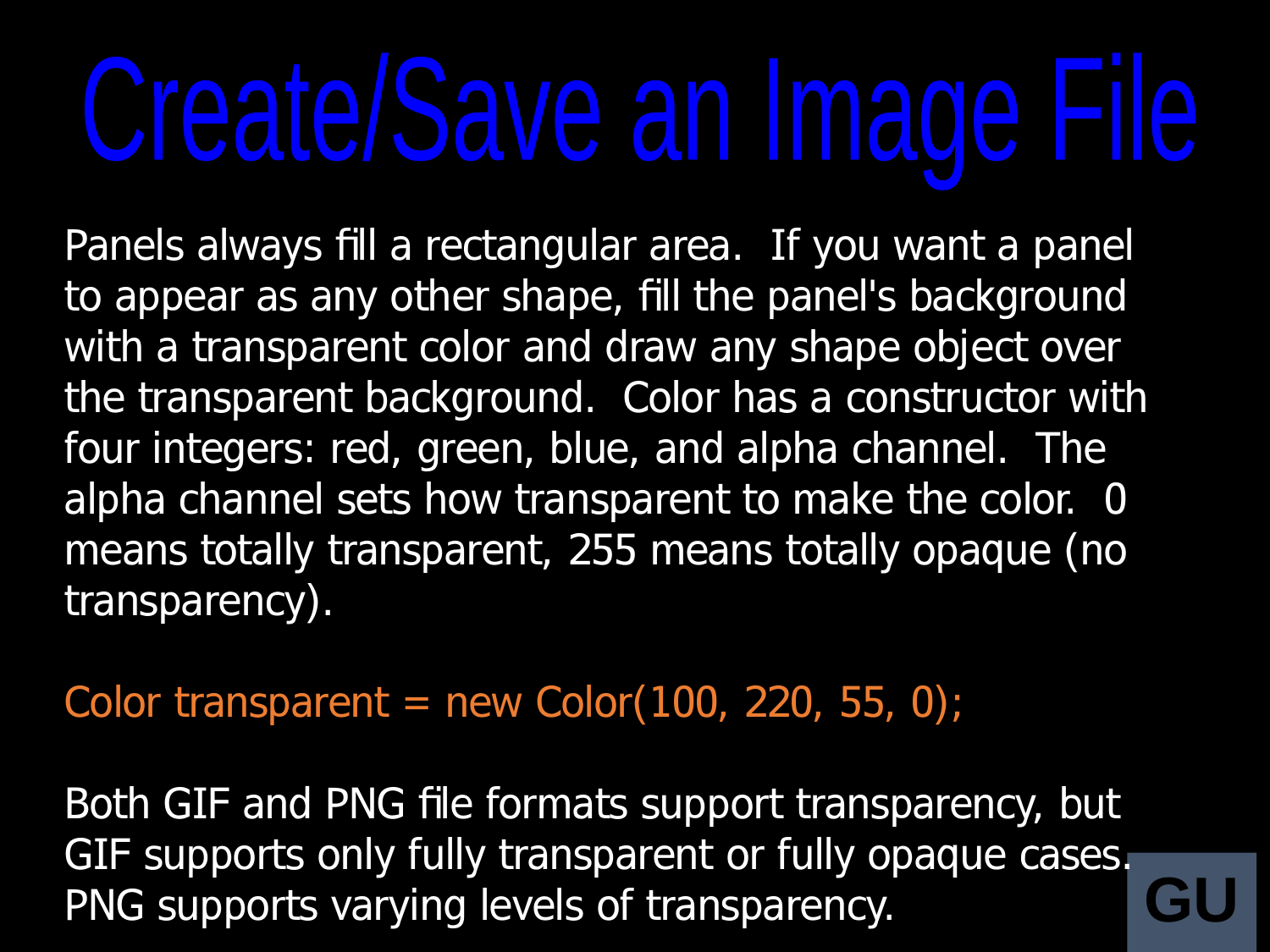

Create/Save an Image File
Panels always fill a rectangular area.  If you want a panel to appear as any other shape, fill the panel's background with a transparent color and draw any shape object over the transparent background.  Color has a constructor with four integers: red, green, blue, and alpha channel.  The alpha channel sets how transparent to make the color.  0 means totally transparent, 255 means totally opaque (no transparency).

Color transparent = new Color(100, 220, 55, 0);

Both GIF and PNG file formats support transparency, but GIF supports only fully transparent or fully opaque cases.  PNG supports varying levels of transparency.